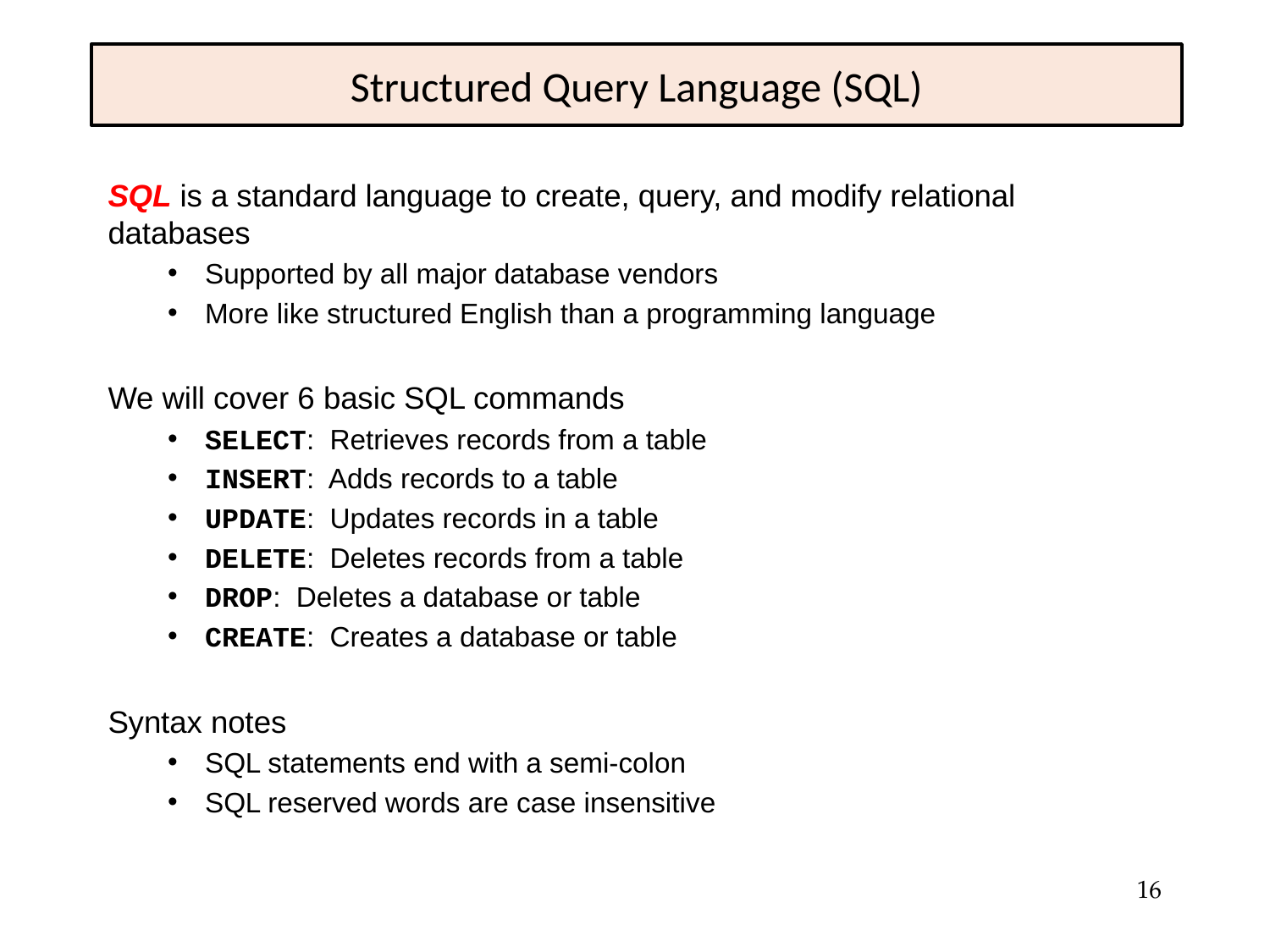

# Structured Query Language (SQL)
SQL is a standard language to create, query, and modify relational databases
Supported by all major database vendors
More like structured English than a programming language

We will cover 6 basic SQL commands
SELECT:  Retrieves records from a table
INSERT:  Adds records to a table
UPDATE:  Updates records in a table
DELETE:  Deletes records from a table
DROP:  Deletes a database or table
CREATE:  Creates a database or table

Syntax notes
SQL statements end with a semi-colon
SQL reserved words are case insensitive

16